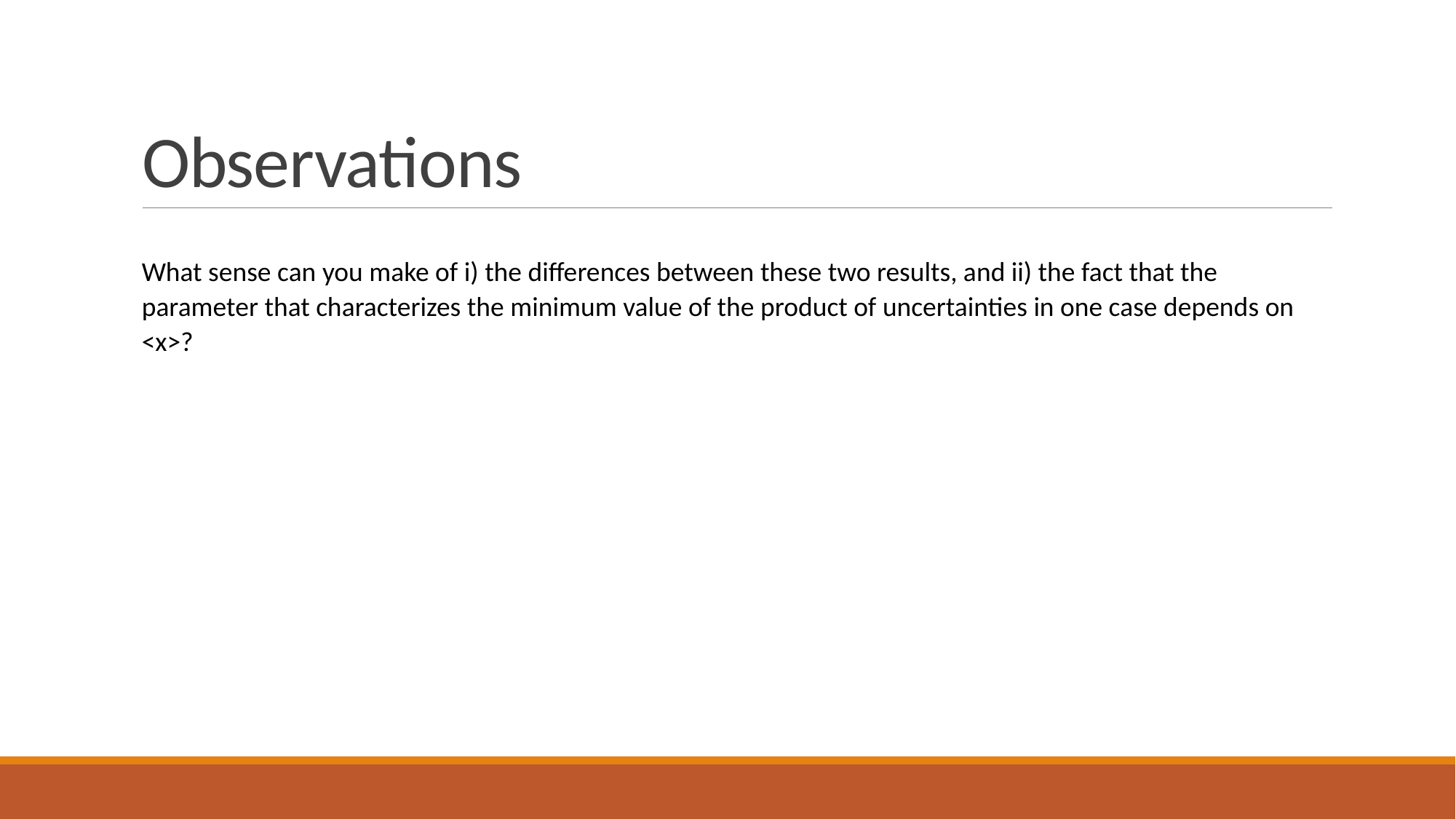

# Observations
What sense can you make of i) the differences between these two results, and ii) the fact that the parameter that characterizes the minimum value of the product of uncertainties in one case depends on <x>?